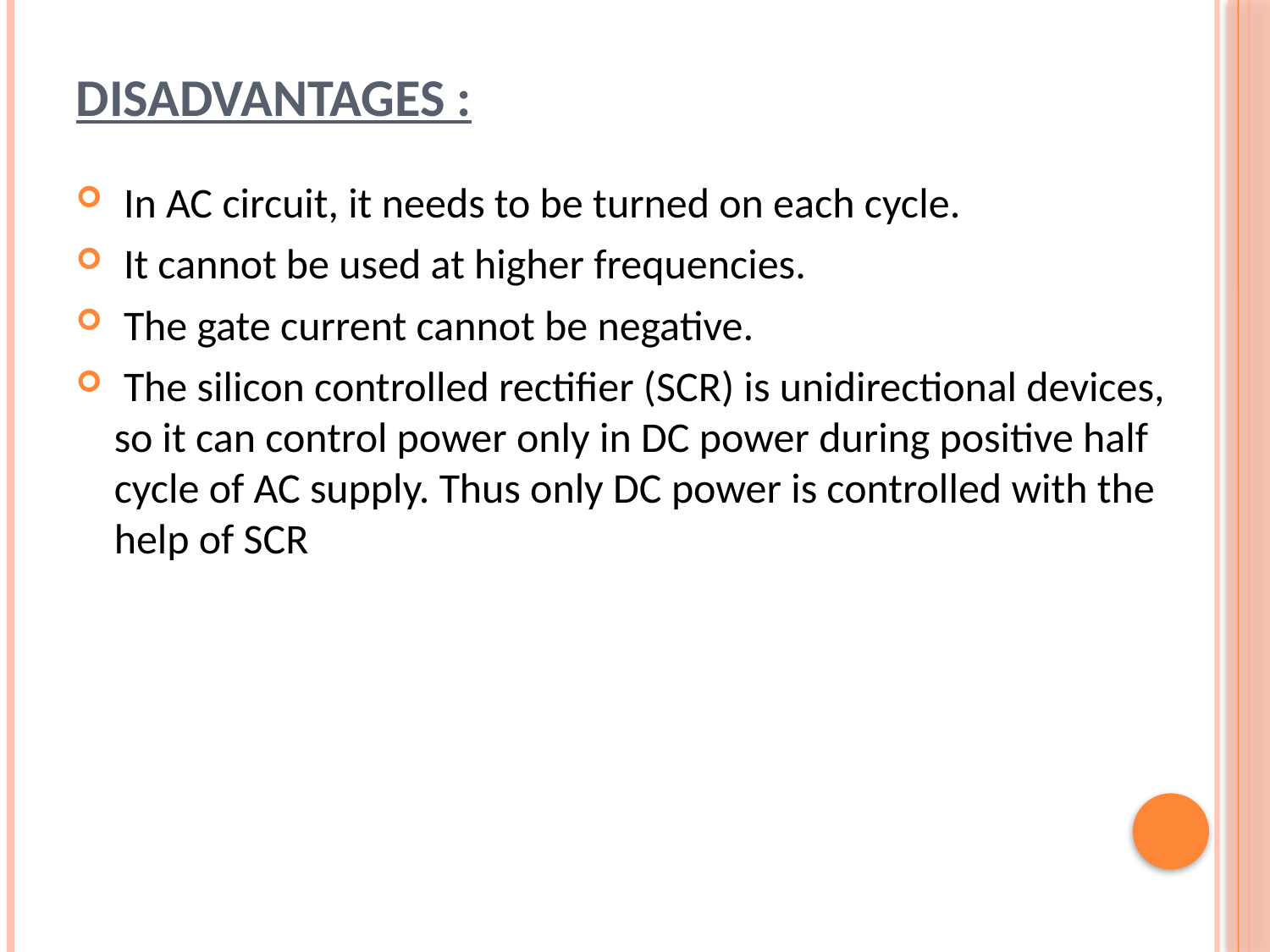

# Disadvantages :
 In AC circuit, it needs to be turned on each cycle.
 It cannot be used at higher frequencies.
 The gate current cannot be negative.
 The silicon controlled rectifier (SCR) is unidirectional devices, so it can control power only in DC power during positive half cycle of AC supply. Thus only DC power is controlled with the help of SCR